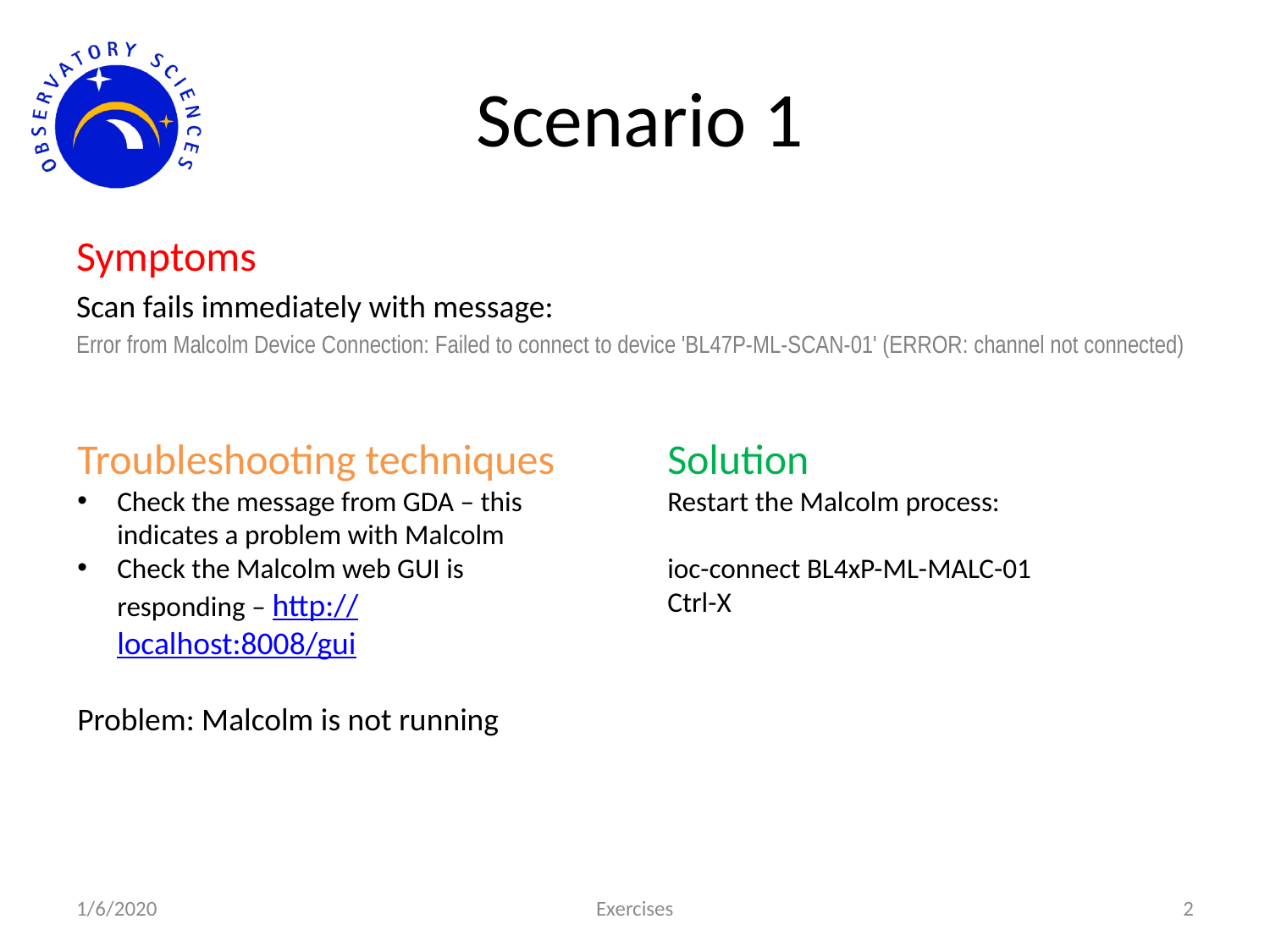

# Scenario 1
Symptoms
Scan fails immediately with message:
Error from Malcolm Device Connection: Failed to connect to device 'BL47P-ML-SCAN-01' (ERROR: channel not connected)

Troubleshooting techniques
Check the message from GDA – this indicates a problem with Malcolm
Check the Malcolm web GUI is responding – http://localhost:8008/gui

Problem: Malcolm is not running

Solution
Restart the Malcolm process:

ioc-connect BL4xP-ML-MALC-01
Ctrl-X

1/6/2020
Exercises
2